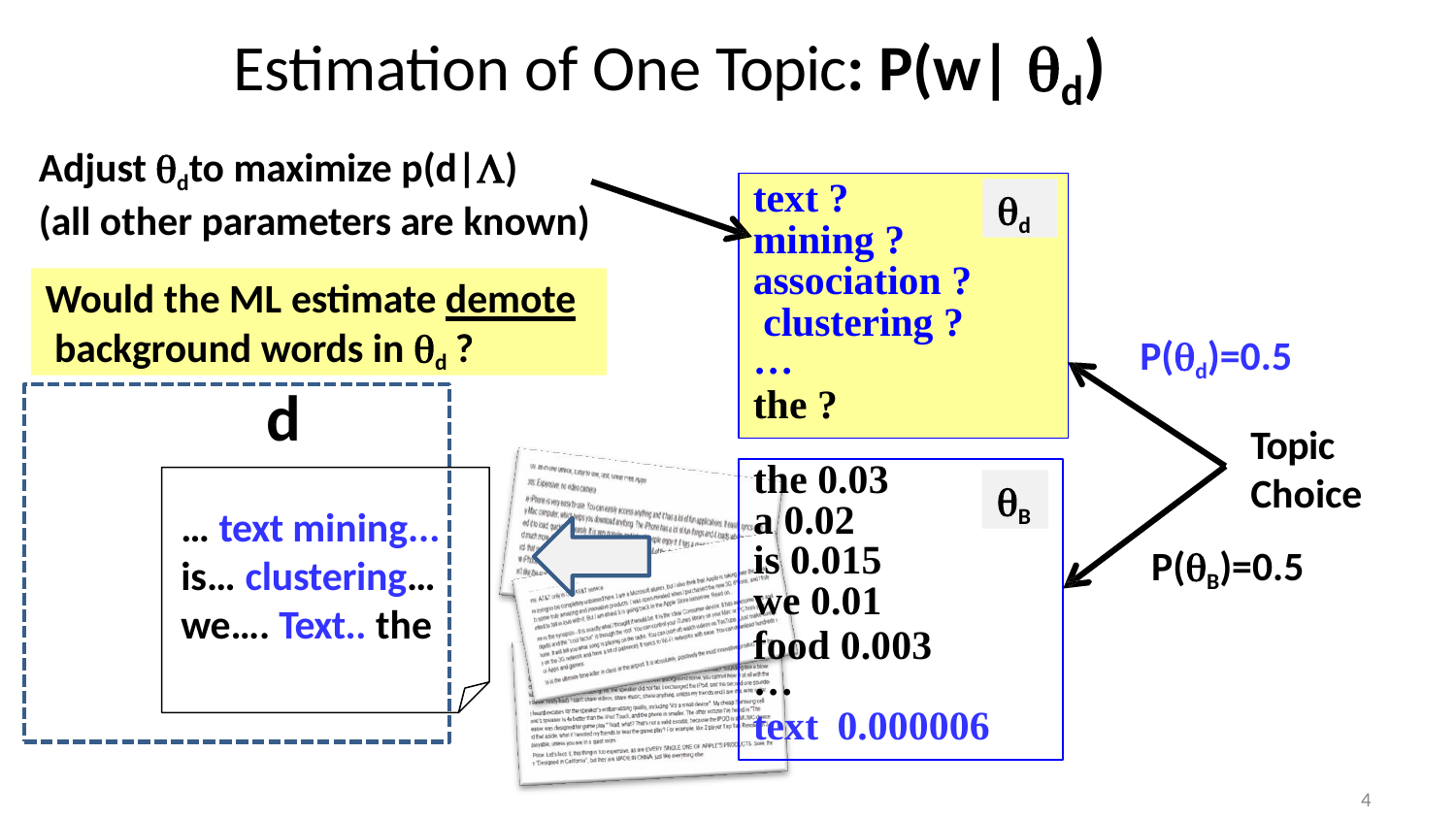

# Estimation of One Topic: P(w| θd)
Adjust θdto maximize p(d|Λ)
(all other parameters are known)
text ?  mining ?  association ?  clustering ?
…
the ?

θd
Would the ML estimate demote  background words in θd ?
P(θd)=0.5
Topic  Choice
P(θB)=0.5

d
the 0.03
a 0.02
is 0.015
we 0.01
food 0.003

θB
… text mining...  is… clustering…  we…. Text.. the

…
text 0.000006
4